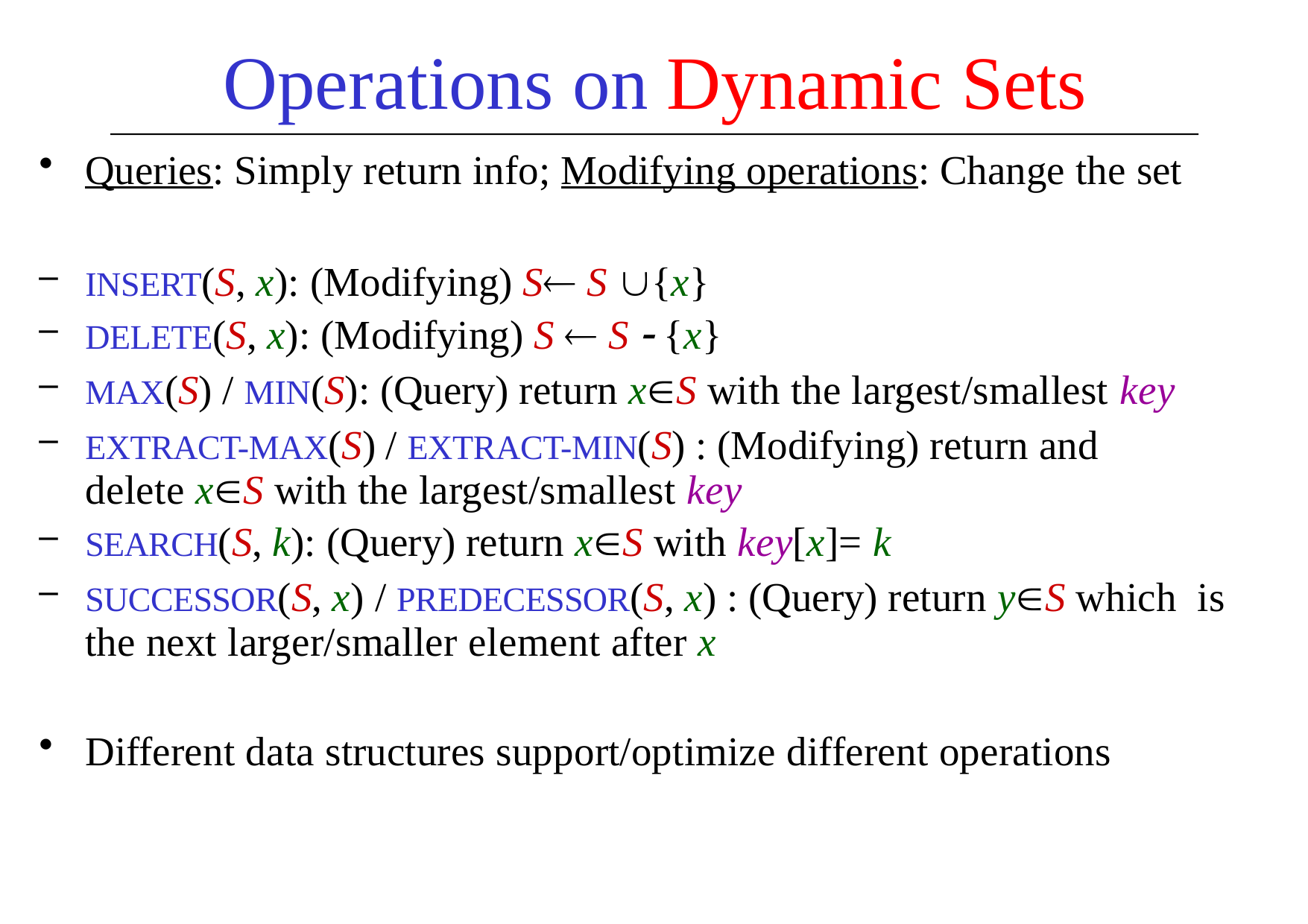

# Operations on Dynamic Sets

Queries: Simply return info; Modifying operations: Change the set

INSERT(S, x): (Modifying) S← S ∪{x}
DELETE(S, x): (Modifying) S ← S − {x}
MAX(S) / MIN(S): (Query) return x∈S with the largest/smallest key
EXTRACT-MAX(S) / EXTRACT-MIN(S) : (Modifying) return and  delete x∈S with the largest/smallest key
SEARCH(S, k): (Query) return x∈S with key[x]= k
SUCCESSOR(S, x) / PREDECESSOR(S, x) : (Query) return y∈S which  is the next larger/smaller element after x

Different data structures support/optimize different operations